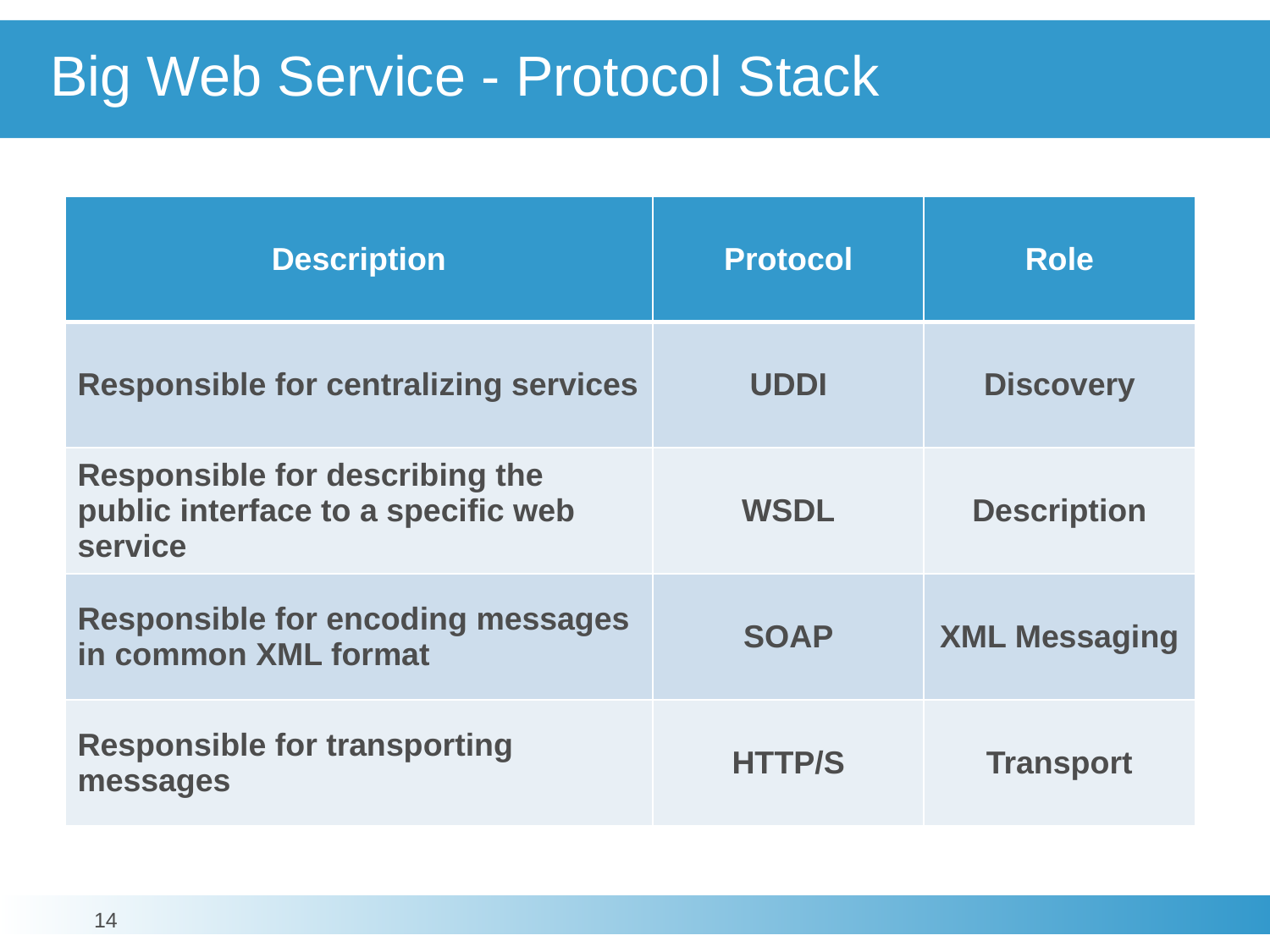

# Big Web Service - Protocol Stack
| Description | Protocol | Role |
| --- | --- | --- |
| Responsible for centralizing services | UDDI | Discovery |
| Responsible for describing the public interface to a specific web service | WSDL | Description |
| Responsible for encoding messages in common XML format | SOAP | XML Messaging |
| Responsible for transporting messages | HTTP/S | Transport |
14